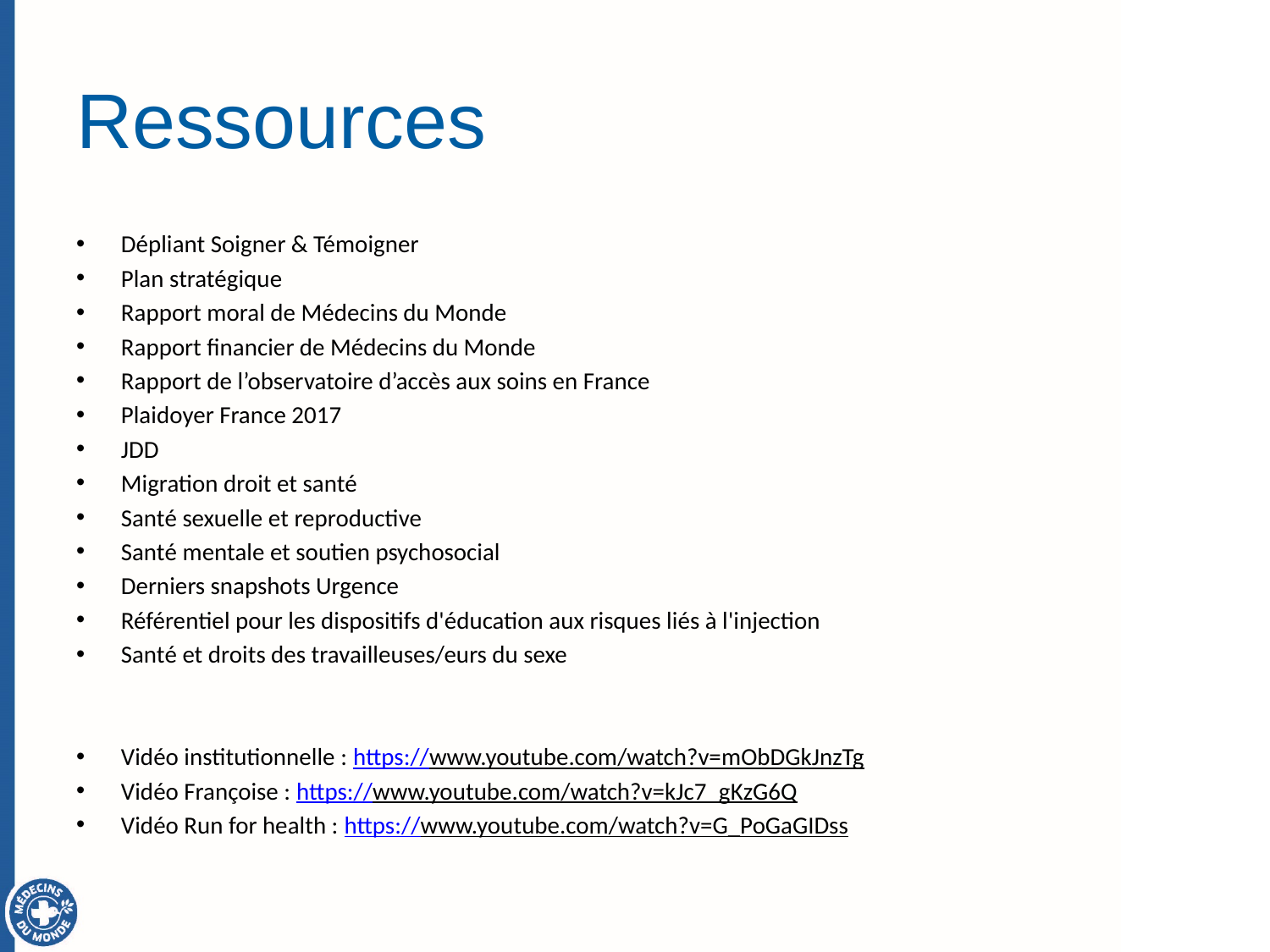

# Ressources
Dépliant Soigner & Témoigner
Plan stratégique
Rapport moral de Médecins du Monde
Rapport financier de Médecins du Monde
Rapport de l’observatoire d’accès aux soins en France
Plaidoyer France 2017
JDD
Migration droit et santé
Santé sexuelle et reproductive
Santé mentale et soutien psychosocial
Derniers snapshots Urgence
Référentiel pour les dispositifs d'éducation aux risques liés à l'injection
Santé et droits des travailleuses/eurs du sexe

Vidéo institutionnelle : https://www.youtube.com/watch?v=mObDGkJnzTg
Vidéo Françoise : https://www.youtube.com/watch?v=kJc7_gKzG6Q
Vidéo Run for health : https://www.youtube.com/watch?v=G_PoGaGIDss